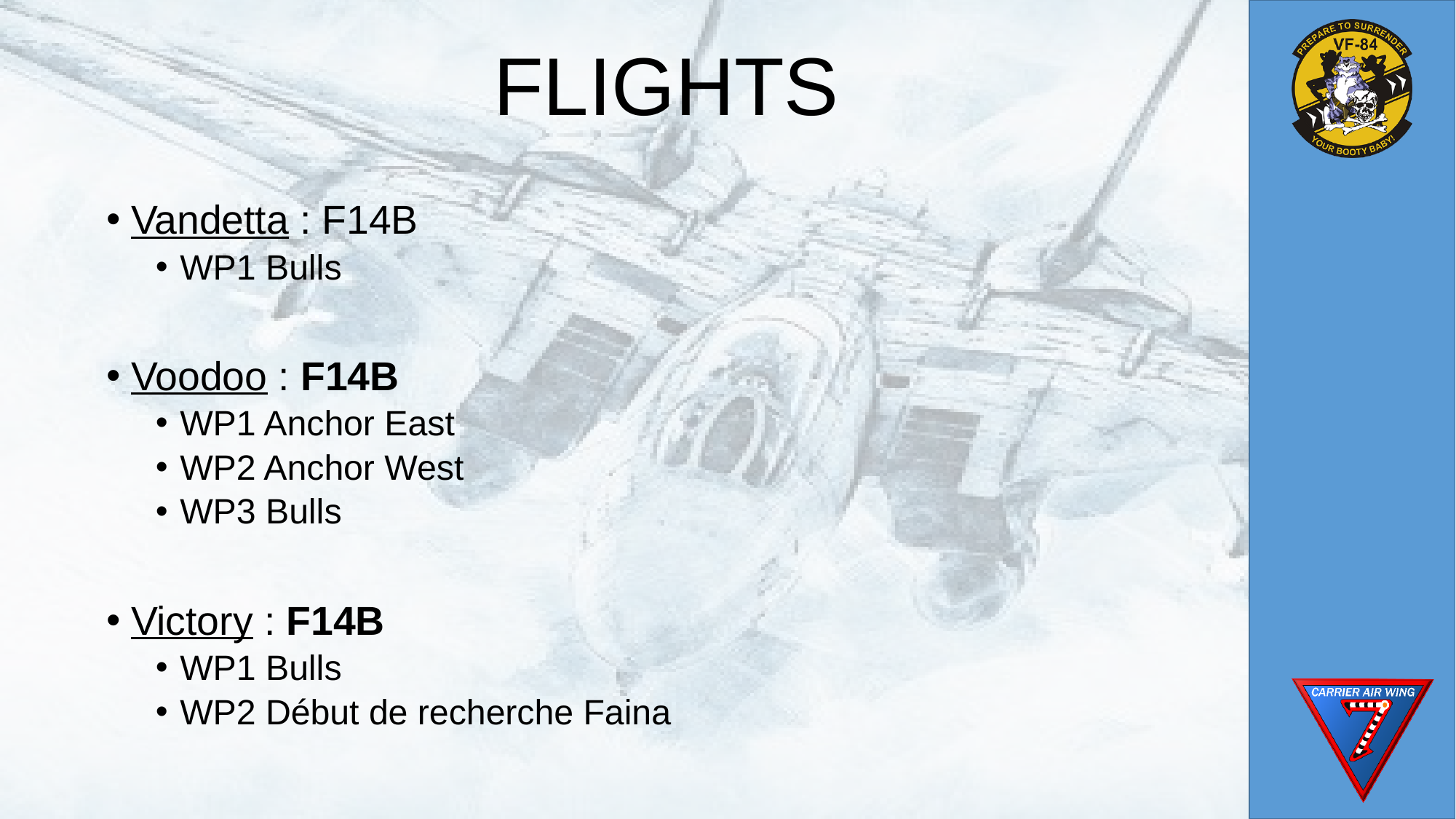

# FLIGHTS
Vandetta : F14B
WP1 Bulls

Voodoo : F14B
WP1 Anchor East
WP2 Anchor West
WP3 Bulls

Victory : F14B
WP1 Bulls
WP2 Début de recherche Faina